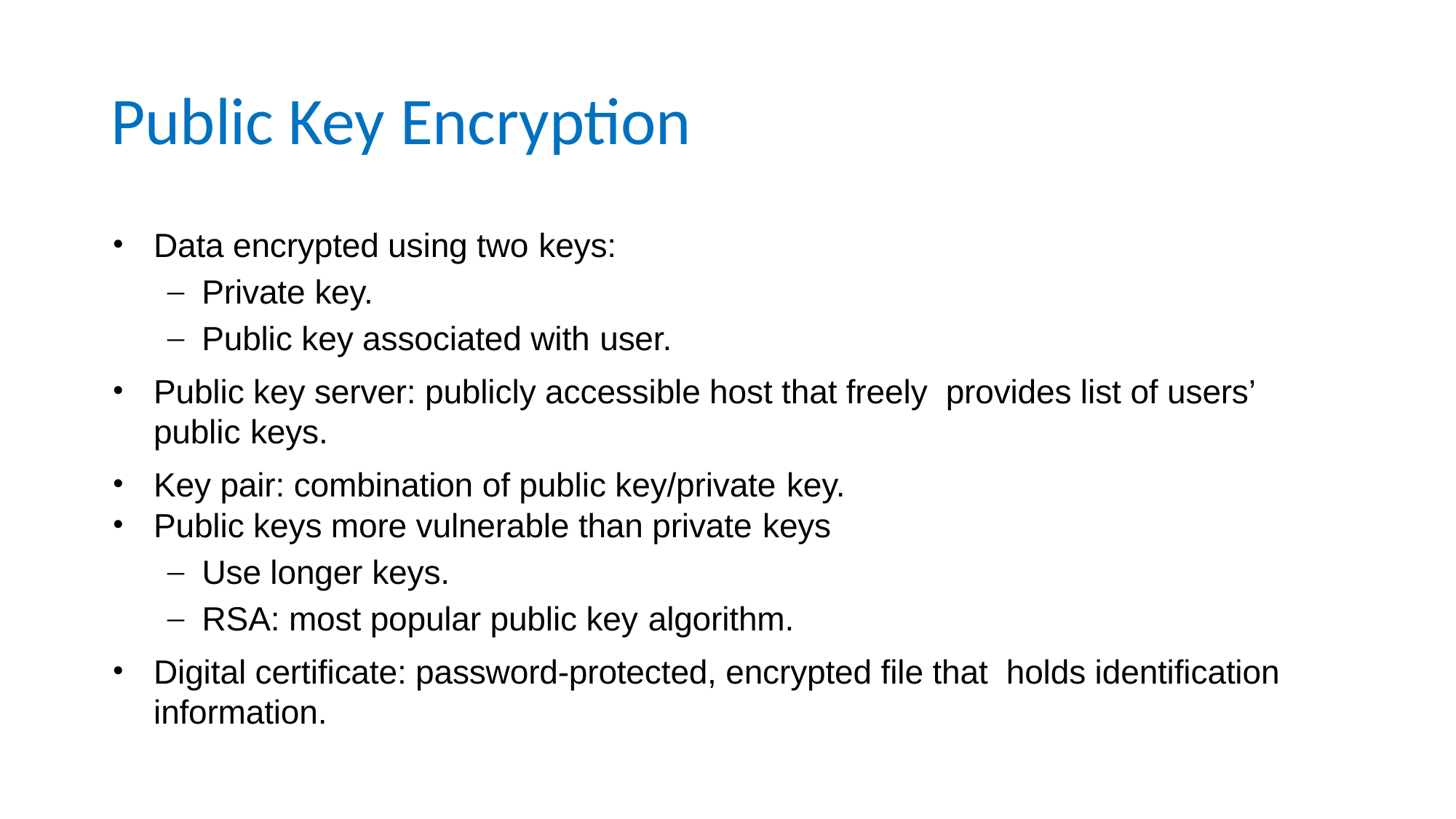

# Public Key Encryption
Data encrypted using two keys:
Private key.
Public key associated with user.
Public key server: publicly accessible host that freely  provides list of users’ public keys.
Key pair: combination of public key/private key.
Public keys more vulnerable than private keys
Use longer keys.
RSA: most popular public key algorithm.
Digital certificate: password-protected, encrypted file that  holds identification information.